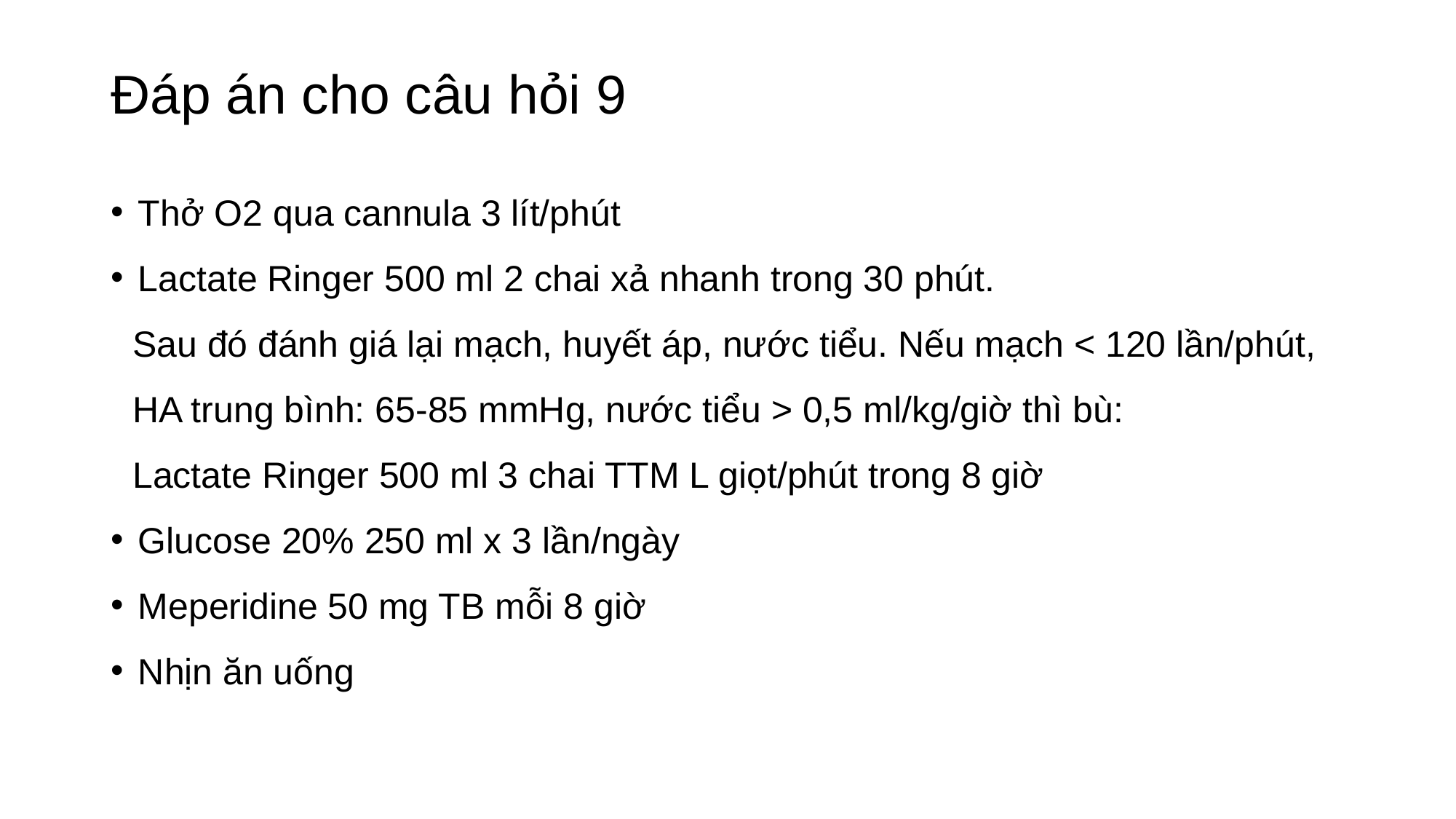

# Đáp án cho câu hỏi 9
Thở O2 qua cannula 3 lít/phút
Lactate Ringer 500 ml 2 chai xả nhanh trong 30 phút.
Sau đó đánh giá lại mạch, huyết áp, nước tiểu. Nếu mạch < 120 lần/phút, HA trung bình: 65-85 mmHg, nước tiểu > 0,5 ml/kg/giờ thì bù:
Lactate Ringer 500 ml 3 chai TTM L giọt/phút trong 8 giờ
Glucose 20% 250 ml x 3 lần/ngày
Meperidine 50 mg TB mỗi 8 giờ
Nhịn ăn uống